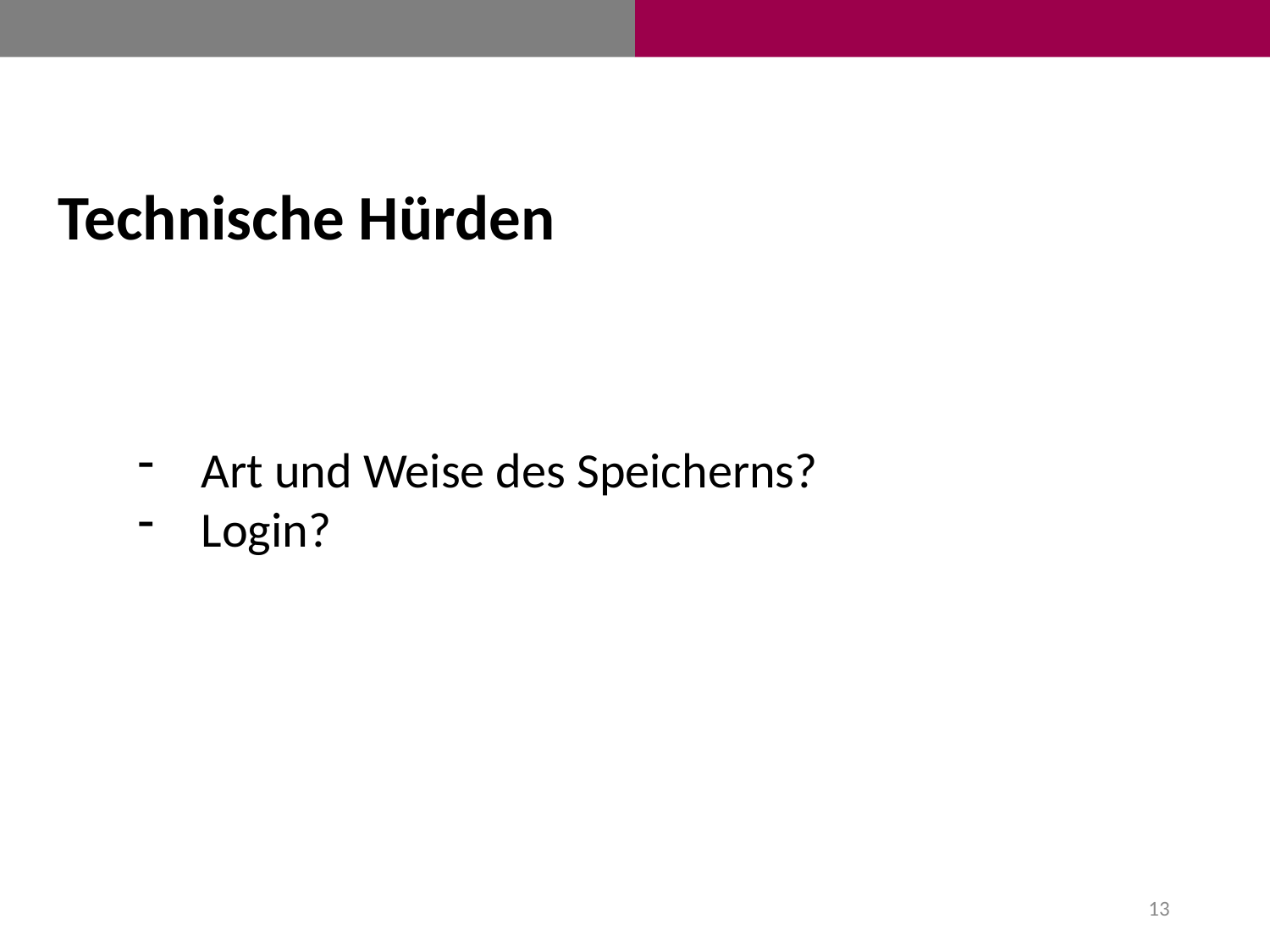

Technische Hürden

Art und Weise des Speicherns?
Login?

13